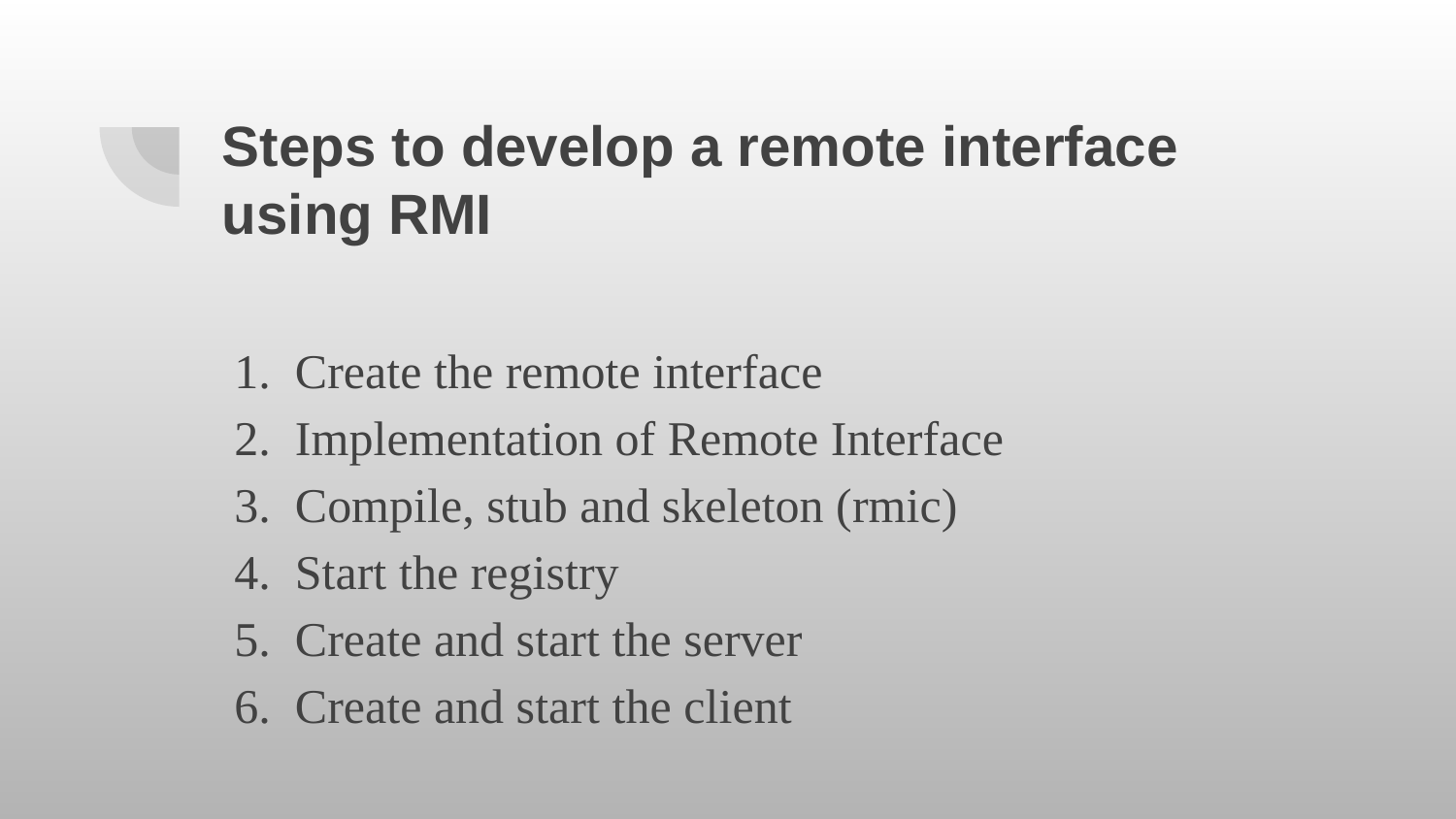

# Steps to develop a remote interface using RMI
Create the remote interface
Implementation of Remote Interface
Compile, stub and skeleton (rmic)
Start the registry
Create and start the server
Create and start the client